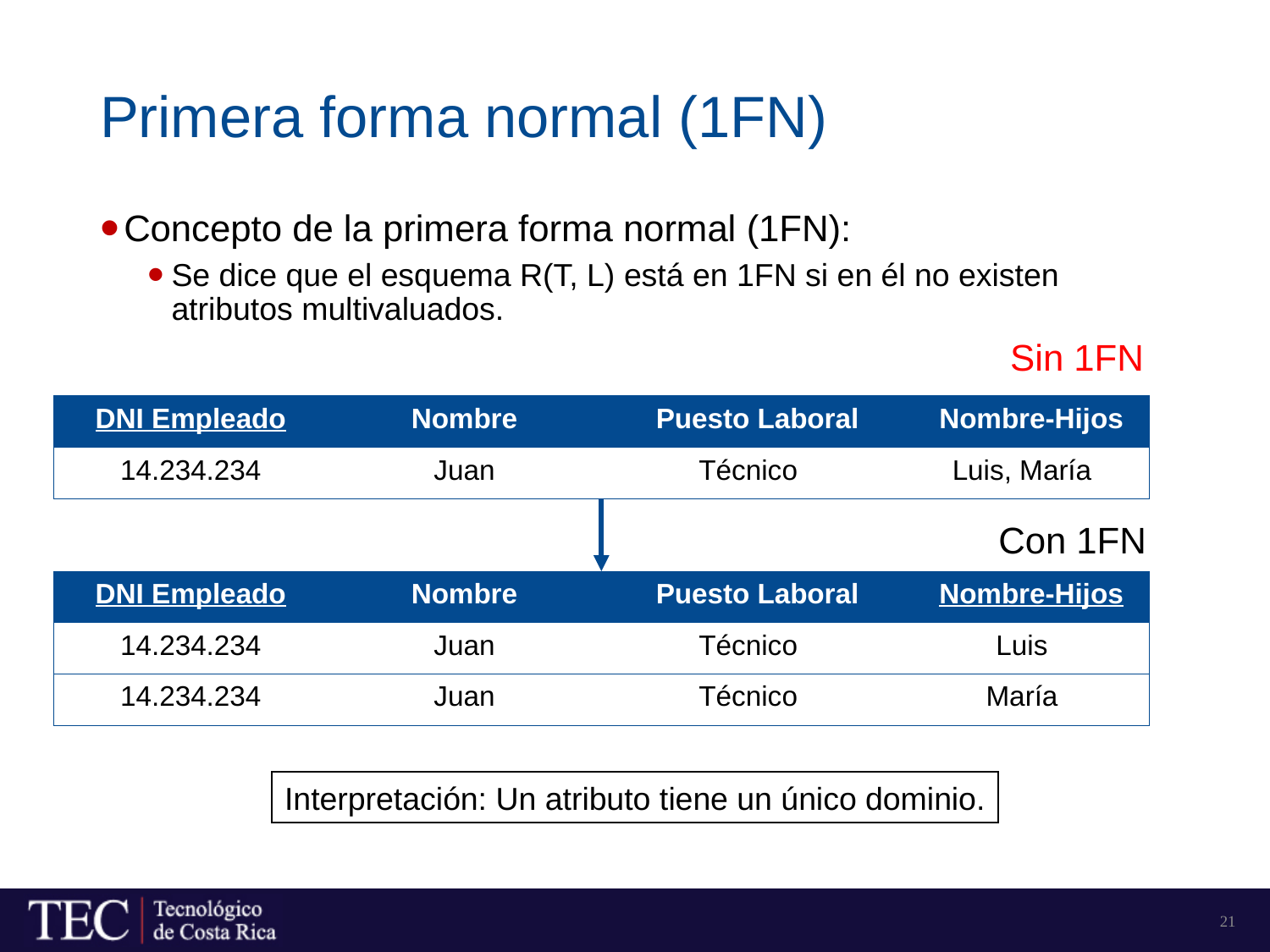

# Primera forma normal (1FN)
Concepto de la primera forma normal (1FN):
Se dice que el esquema R(T, L) está en 1FN si en él no existen atributos multivaluados.
Sin 1FN
| DNI Empleado | Nombre | Puesto Laboral | Nombre-Hijos |
| --- | --- | --- | --- |
| 14.234.234 | Juan | Técnico | Luis, María |
Con 1FN
| DNI Empleado | Nombre | Puesto Laboral | Nombre-Hijos |
| --- | --- | --- | --- |
| 14.234.234 | Juan | Técnico | Luis |
| 14.234.234 | Juan | Técnico | María |
Interpretación: Un atributo tiene un único dominio.
21